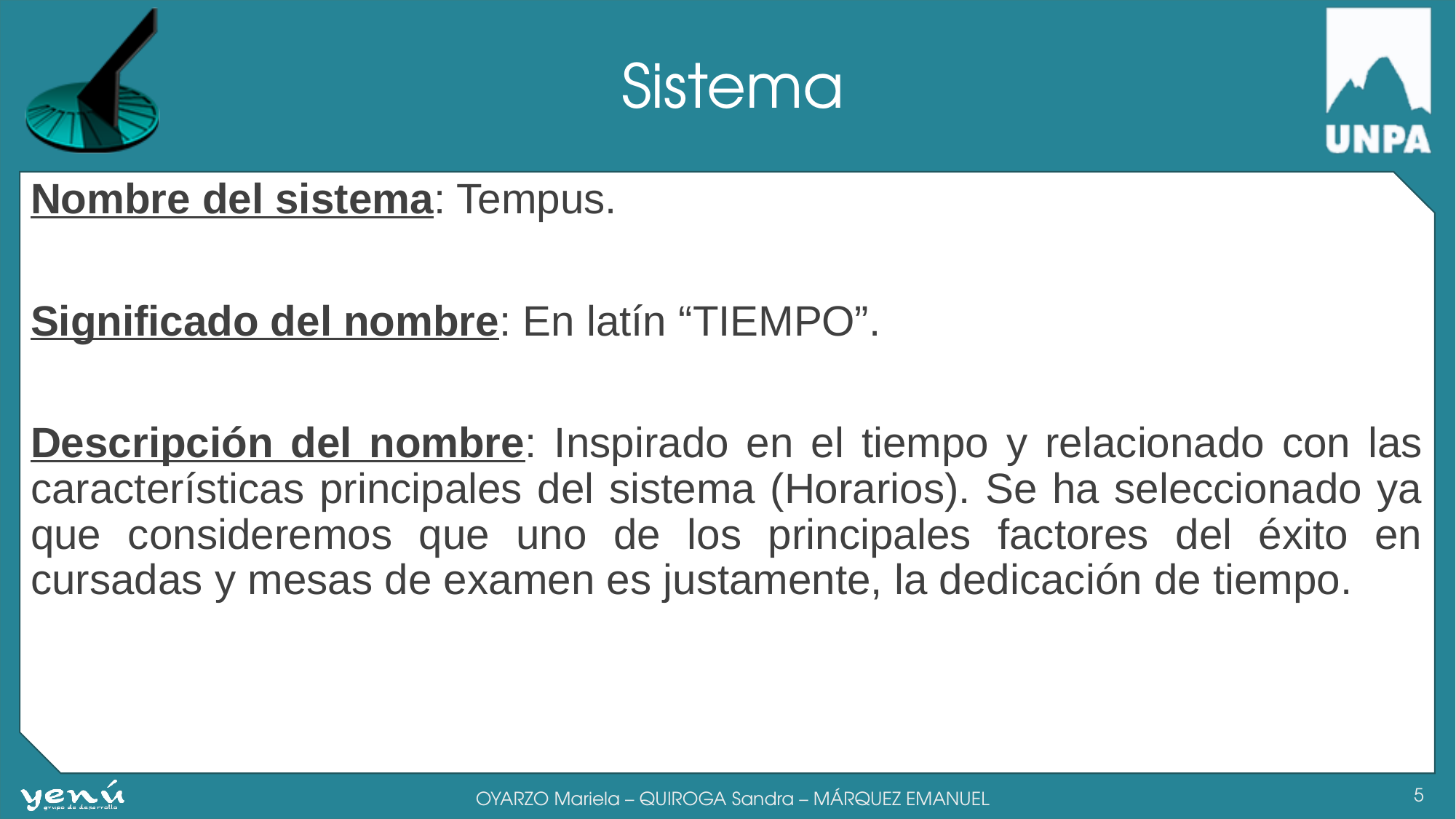

# Sistema
Nombre del sistema: Tempus.

Significado del nombre: En latín “TIEMPO”.

Descripción del nombre: Inspirado en el tiempo y relacionado con las características principales del sistema (Horarios). Se ha seleccionado ya que consideremos que uno de los principales factores del éxito en cursadas y mesas de examen es justamente, la dedicación de tiempo.

5
OYARZO Mariela – QUIROGA Sandra – MÁRQUEZ EMANUEL